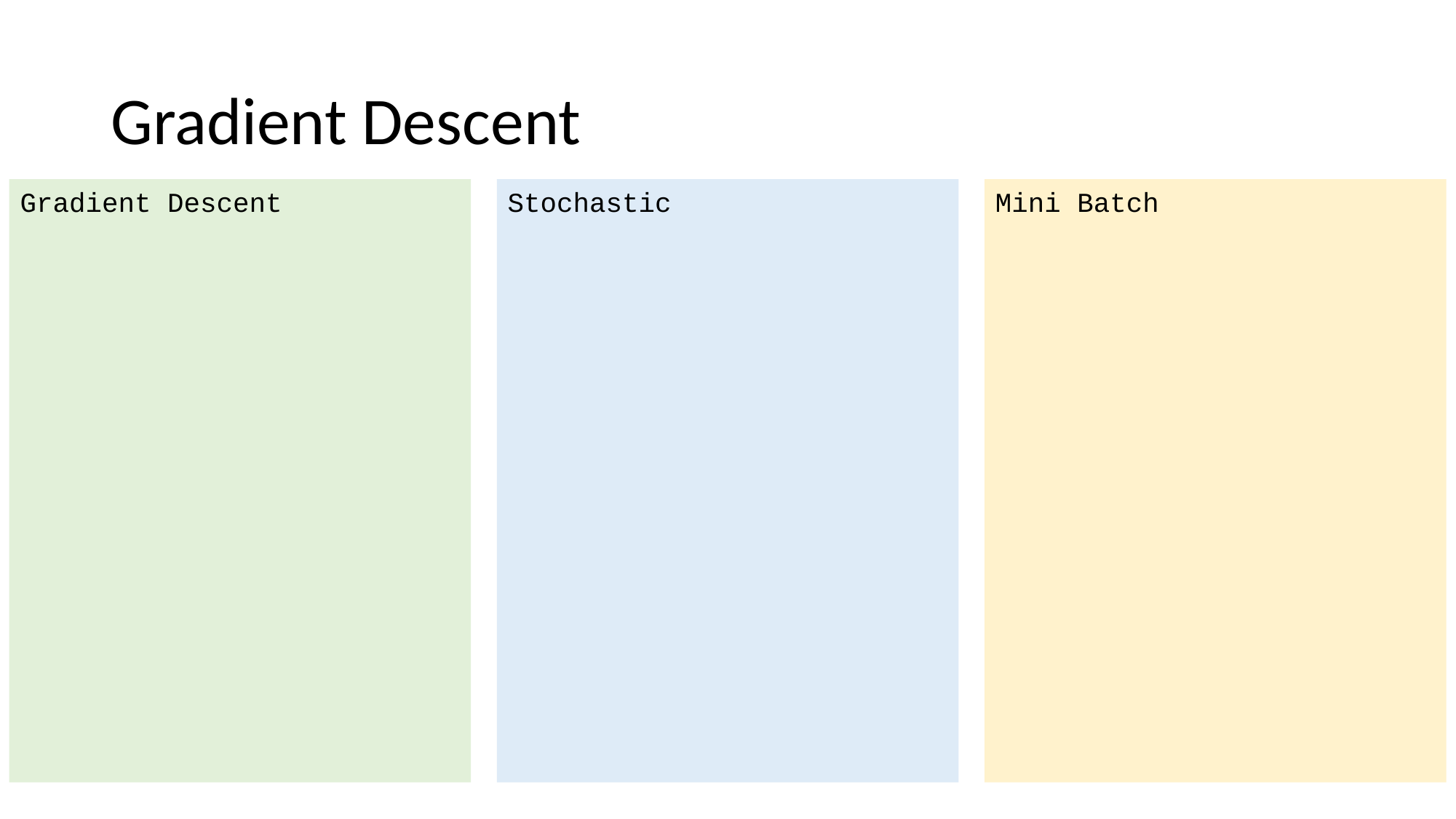

# Gradient Descent
Gradient Descent
Stochastic
Mini Batch